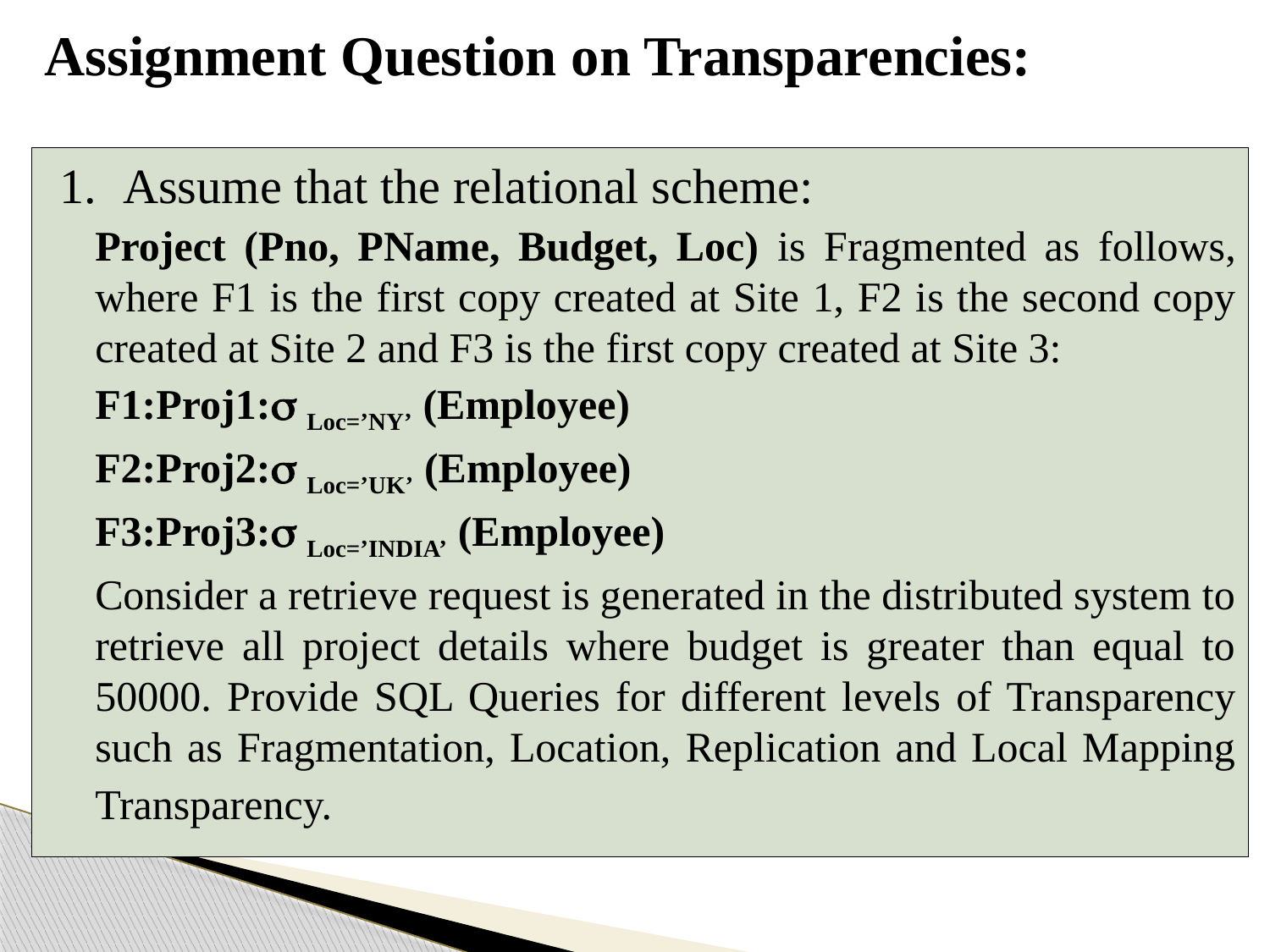

# Assignment Question on Transparencies:
Assume that the relational scheme:
Project (Pno, PName, Budget, Loc) is Fragmented as follows, where F1 is the first copy created at Site 1, F2 is the second copy created at Site 2 and F3 is the first copy created at Site 3:
F1:Proj1:σ Loc=’NY’ (Employee)
F2:Proj2:σ Loc=’UK’ (Employee)
F3:Proj3:σ Loc=’INDIA’ (Employee)
Consider a retrieve request is generated in the distributed system to retrieve all project details where budget is greater than equal to 50000. Provide SQL Queries for different levels of Transparency such as Fragmentation, Location, Replication and Local Mapping Transparency.